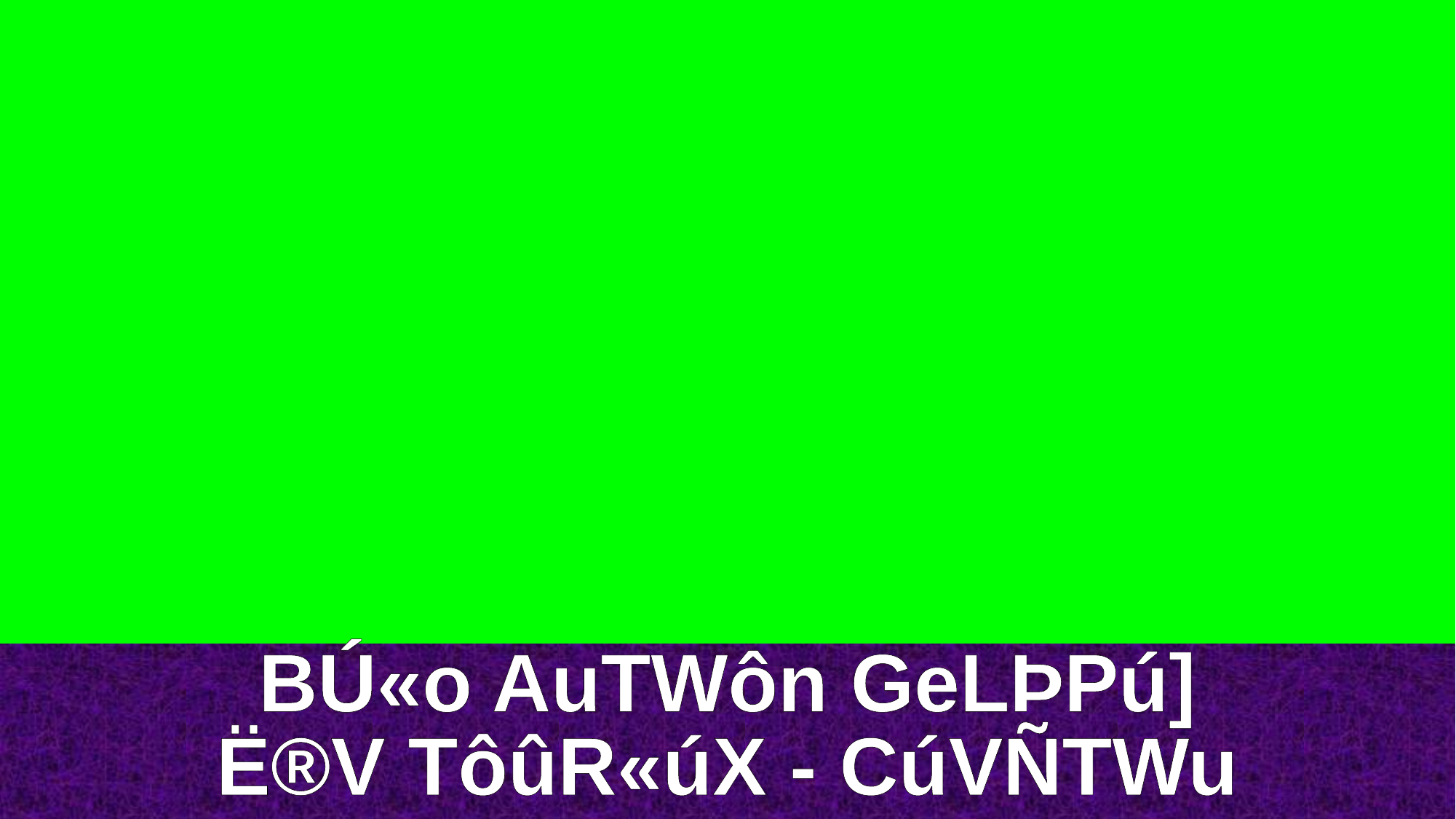

BÚ«o AuTWôn GeLÞPú]
Ë®V TôûR«úX - CúVÑTWu